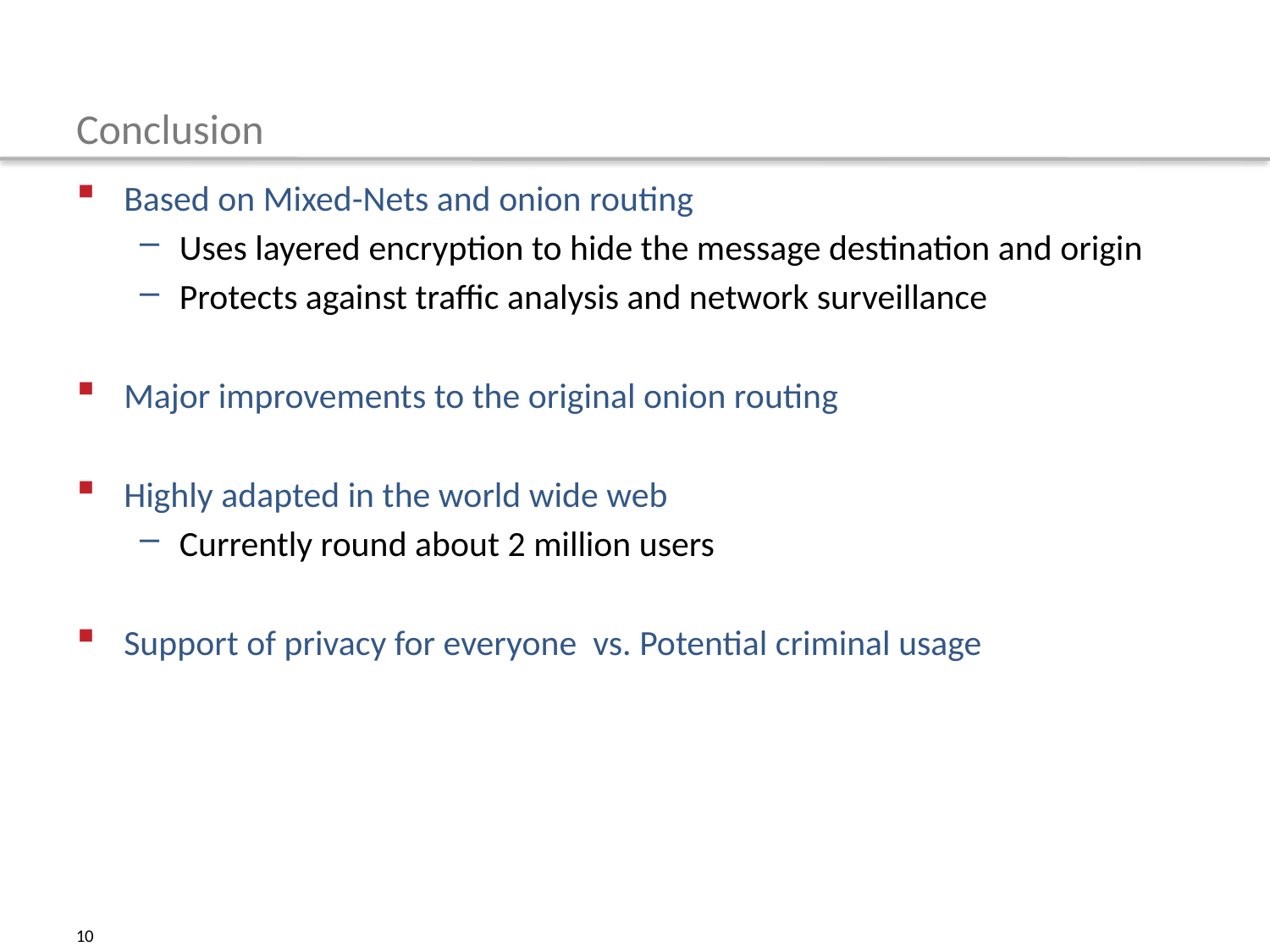

# Conclusion
Based on Mixed-Nets and onion routing
Uses layered encryption to hide the message destination and origin
Protects against traffic analysis and network surveillance

Major improvements to the original onion routing

Highly adapted in the world wide web
Currently round about 2 million users

Support of privacy for everyone  vs. Potential criminal usage